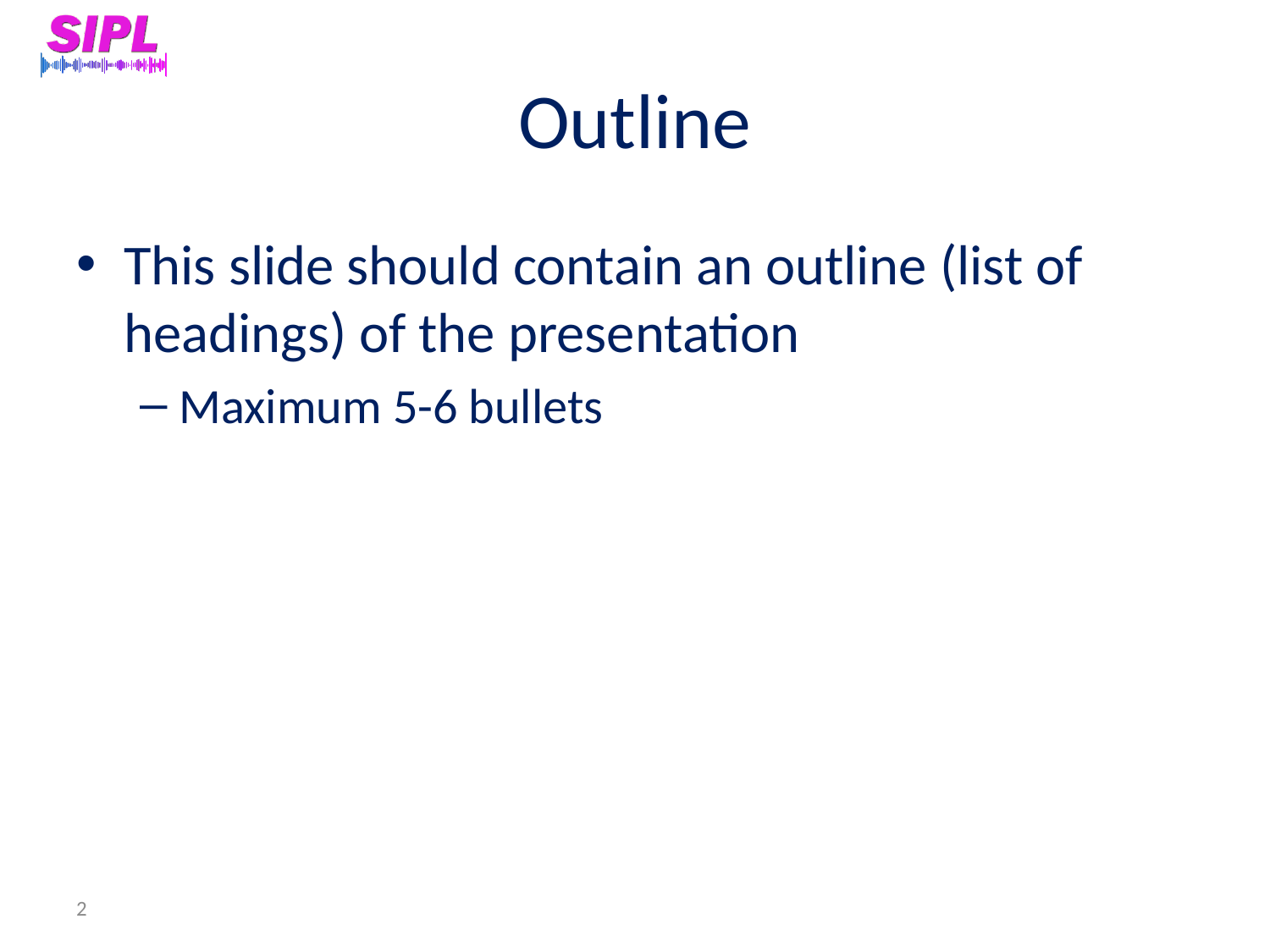

# Outline
This slide should contain an outline (list of headings) of the presentation
Maximum 5-6 bullets

2